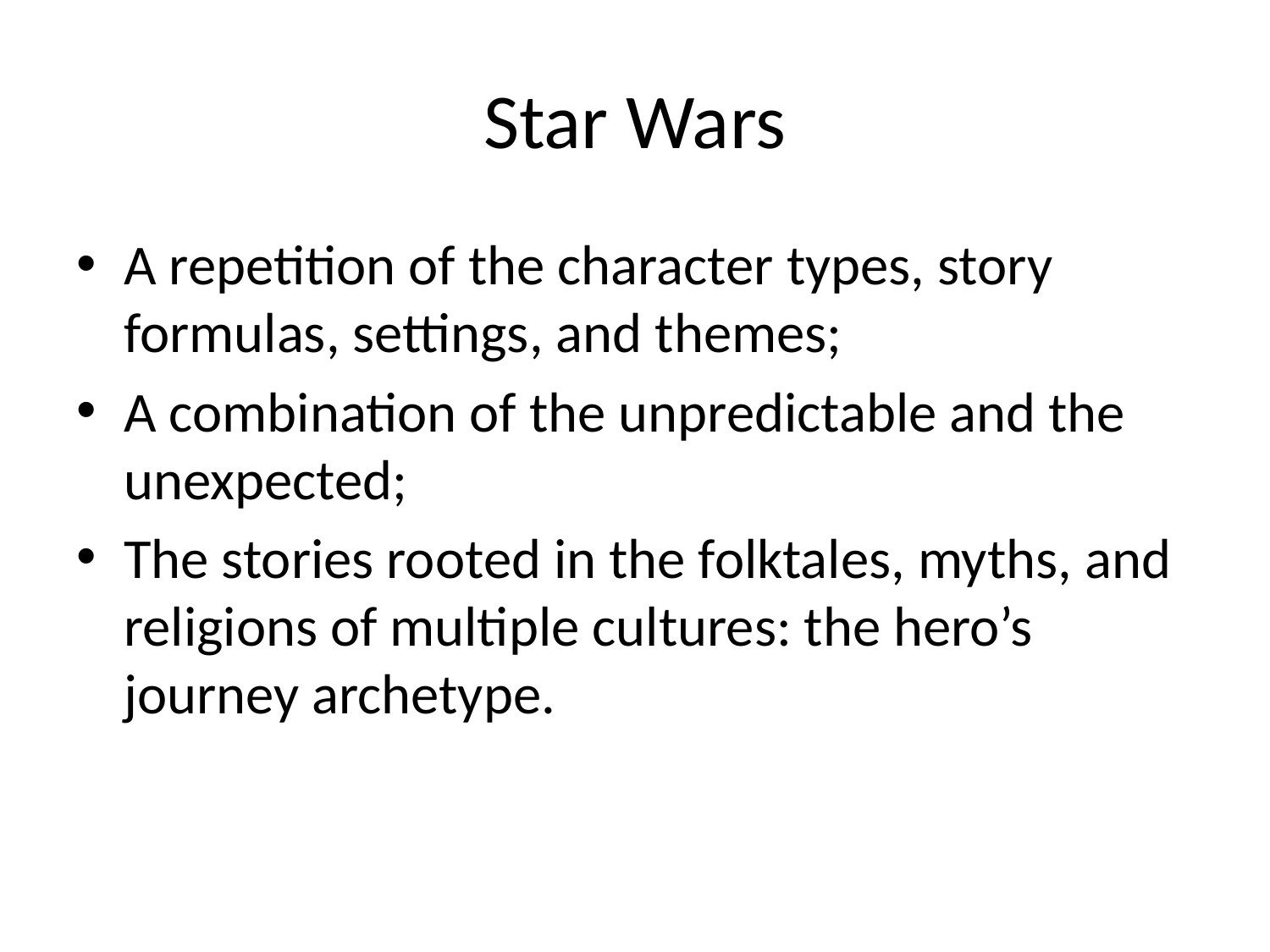

# Star Wars
A repetition of the character types, story formulas, settings, and themes;
A combination of the unpredictable and the unexpected;
The stories rooted in the folktales, myths, and religions of multiple cultures: the hero’s journey archetype.